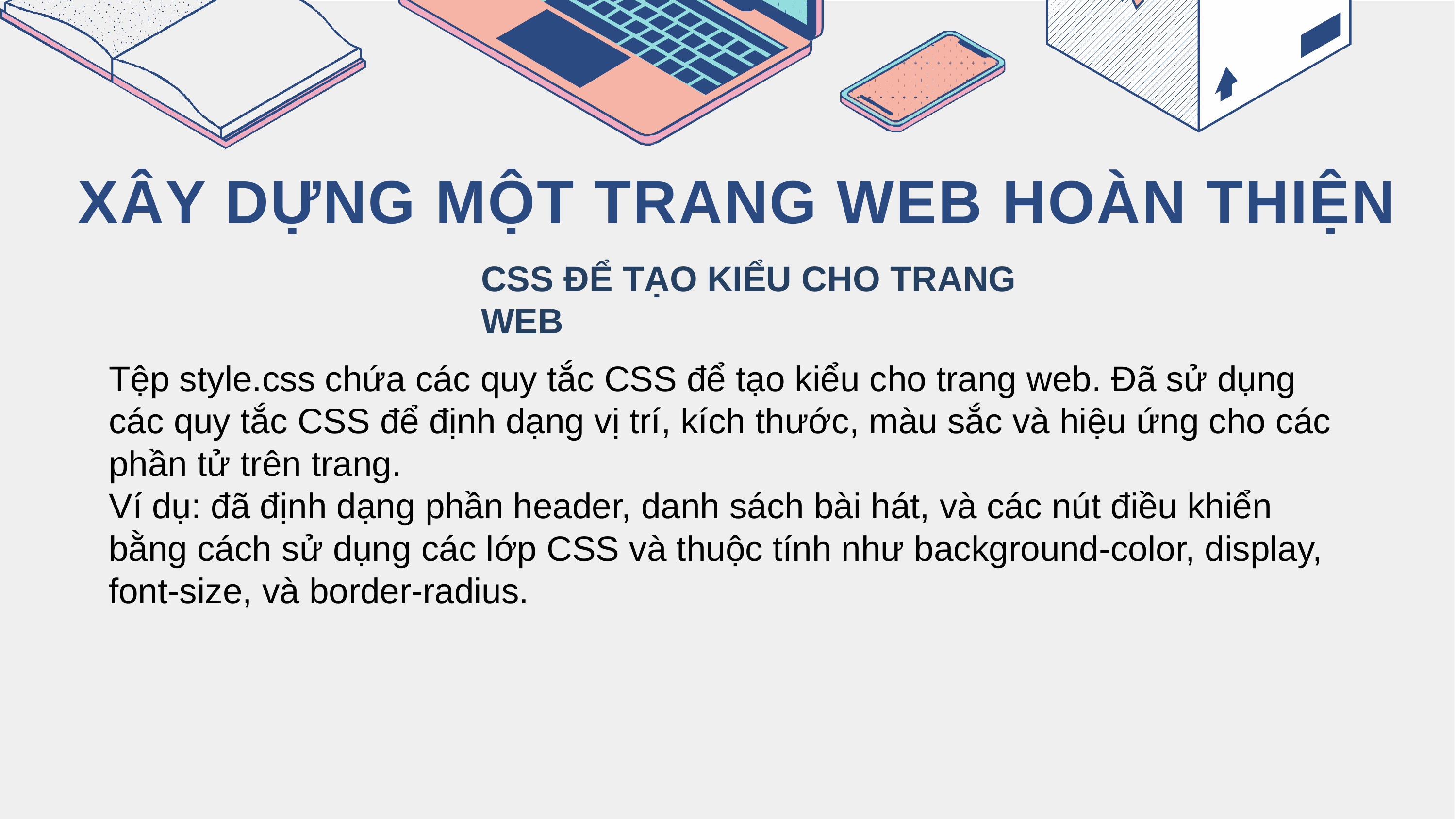

# XÂY DỰNG MỘT TRANG WEB HOÀN THIỆN
CSS ĐỂ TẠO KIỂU CHO TRANG WEB
Tệp style.css chứa các quy tắc CSS để tạo kiểu cho trang web. Đã sử dụng các quy tắc CSS để định dạng vị trí, kích thước, màu sắc và hiệu ứng cho các phần tử trên trang.
Ví dụ: đã định dạng phần header, danh sách bài hát, và các nút điều khiển bằng cách sử dụng các lớp CSS và thuộc tính như background-color, display, font-size, và border-radius.